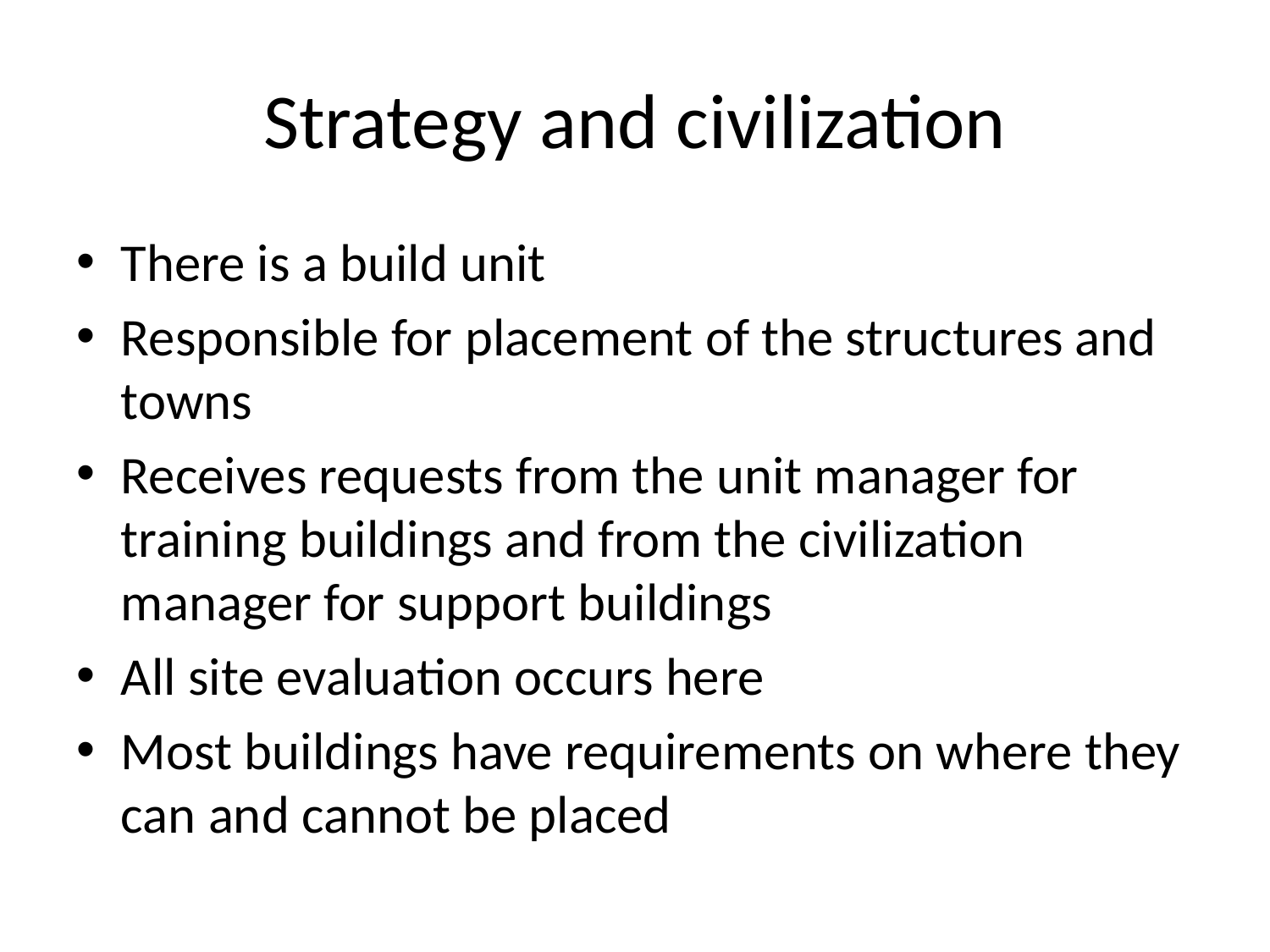

# Strategy and civilization
There is a build unit
Responsible for placement of the structures and towns
Receives requests from the unit manager for training buildings and from the civilization manager for support buildings
All site evaluation occurs here
Most buildings have requirements on where they can and cannot be placed